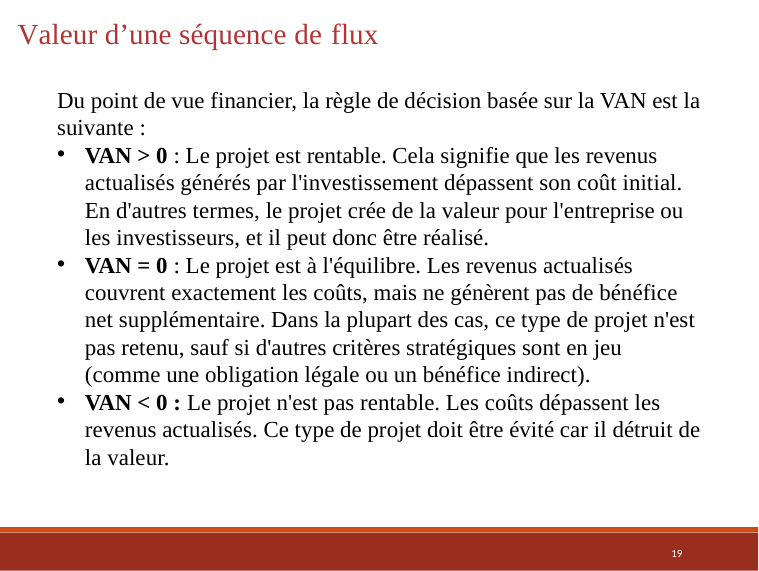

Valeur d’une séquence de flux
Du point de vue financier, la règle de décision basée sur la VAN est la suivante :
VAN > 0 : Le projet est rentable. Cela signifie que les revenus actualisés générés par l'investissement dépassent son coût initial. En d'autres termes, le projet crée de la valeur pour l'entreprise ou les investisseurs, et il peut donc être réalisé.
VAN = 0 : Le projet est à l'équilibre. Les revenus actualisés couvrent exactement les coûts, mais ne génèrent pas de bénéfice net supplémentaire. Dans la plupart des cas, ce type de projet n'est pas retenu, sauf si d'autres critères stratégiques sont en jeu (comme une obligation légale ou un bénéfice indirect).
VAN < 0 : Le projet n'est pas rentable. Les coûts dépassent les revenus actualisés. Ce type de projet doit être évité car il détruit de la valeur.
19